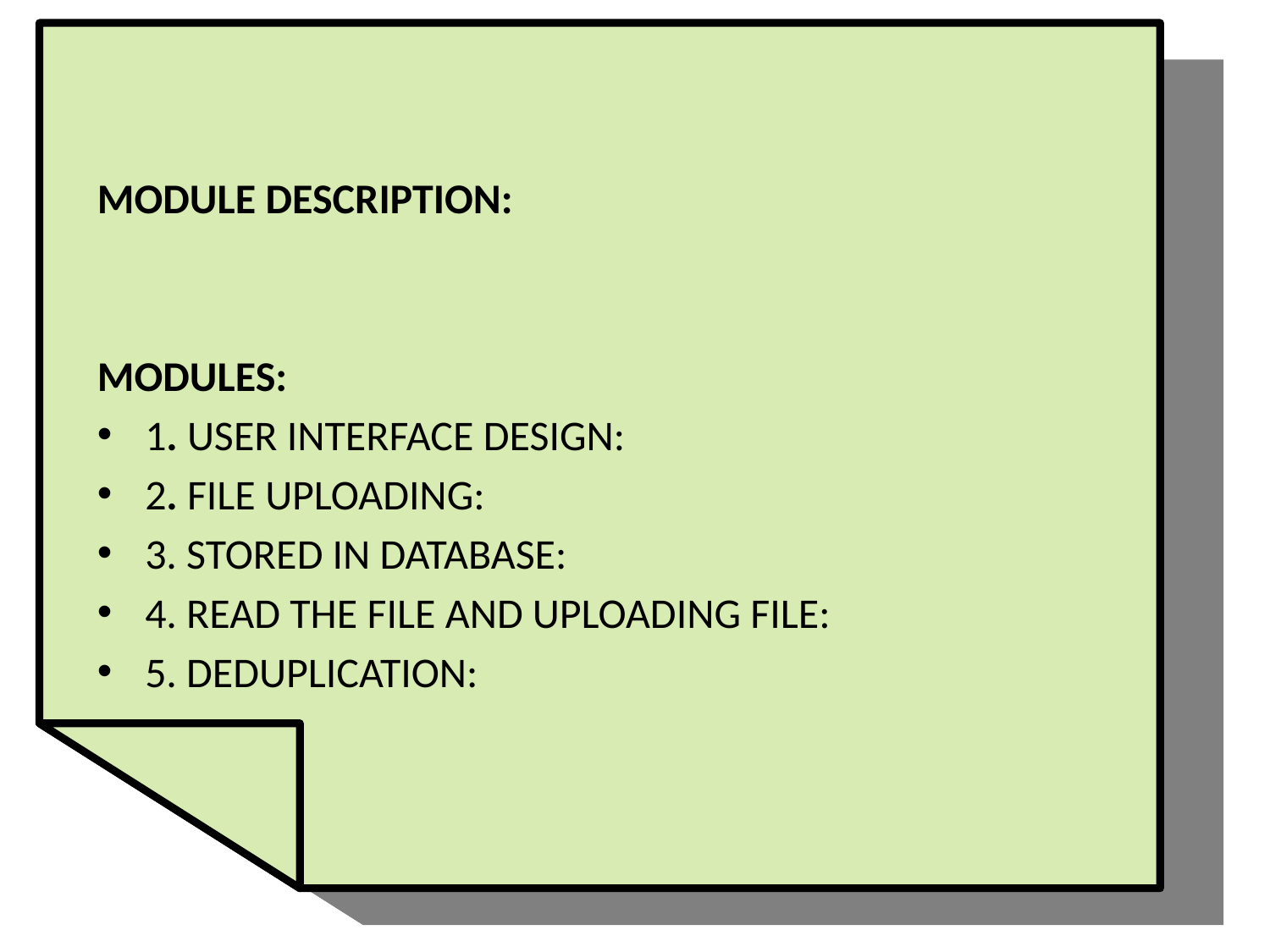

MODULE DESCRIPTION:

MODULES:
1. USER INTERFACE DESIGN:
2. FILE UPLOADING:
3. STORED IN DATABASE:
4. READ THE FILE AND UPLOADING FILE:
5. DEDUPLICATION: